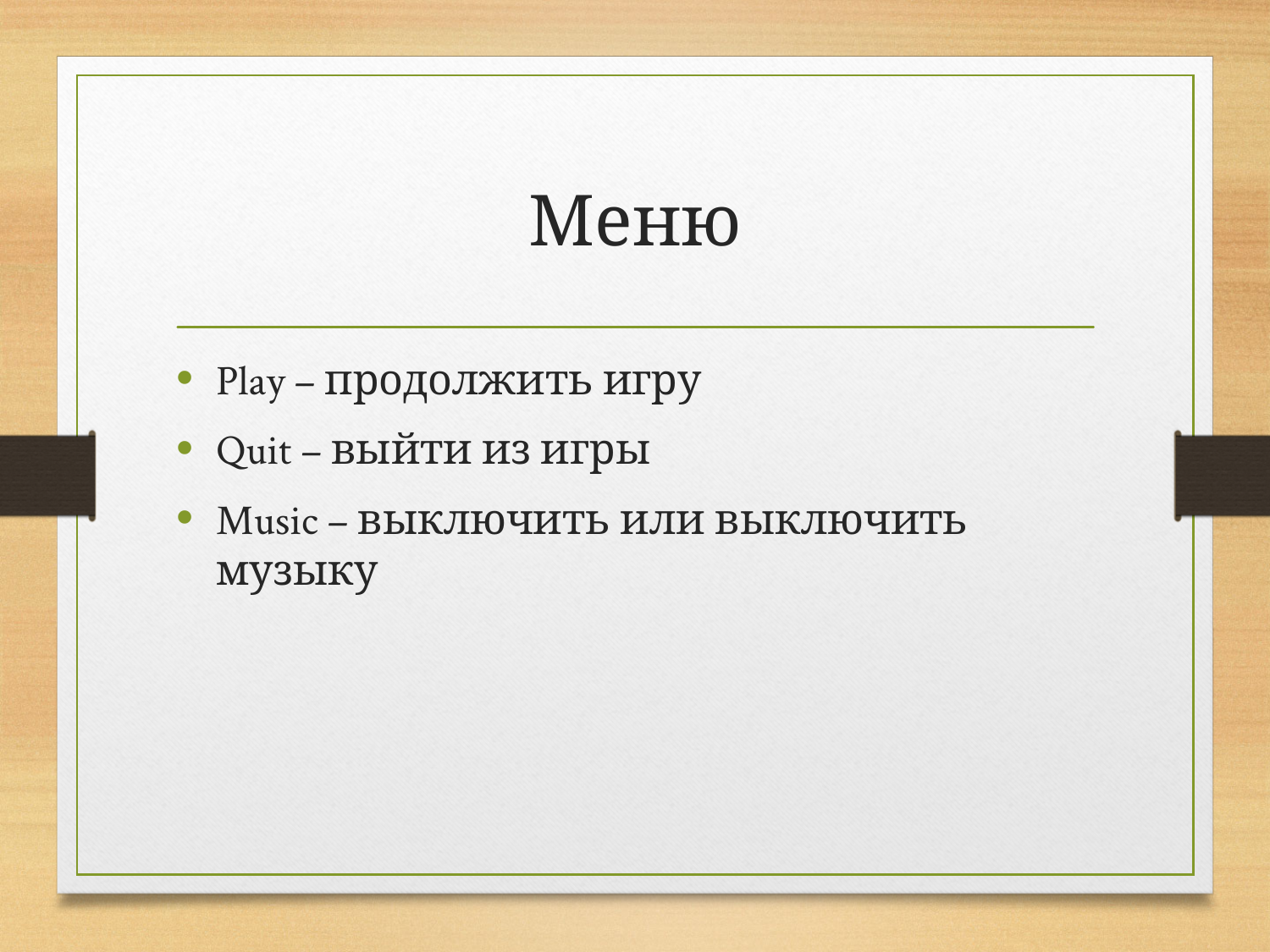

# Меню
Play – продолжить игру
Quit – выйти из игры
Music – выключить или выключить музыку